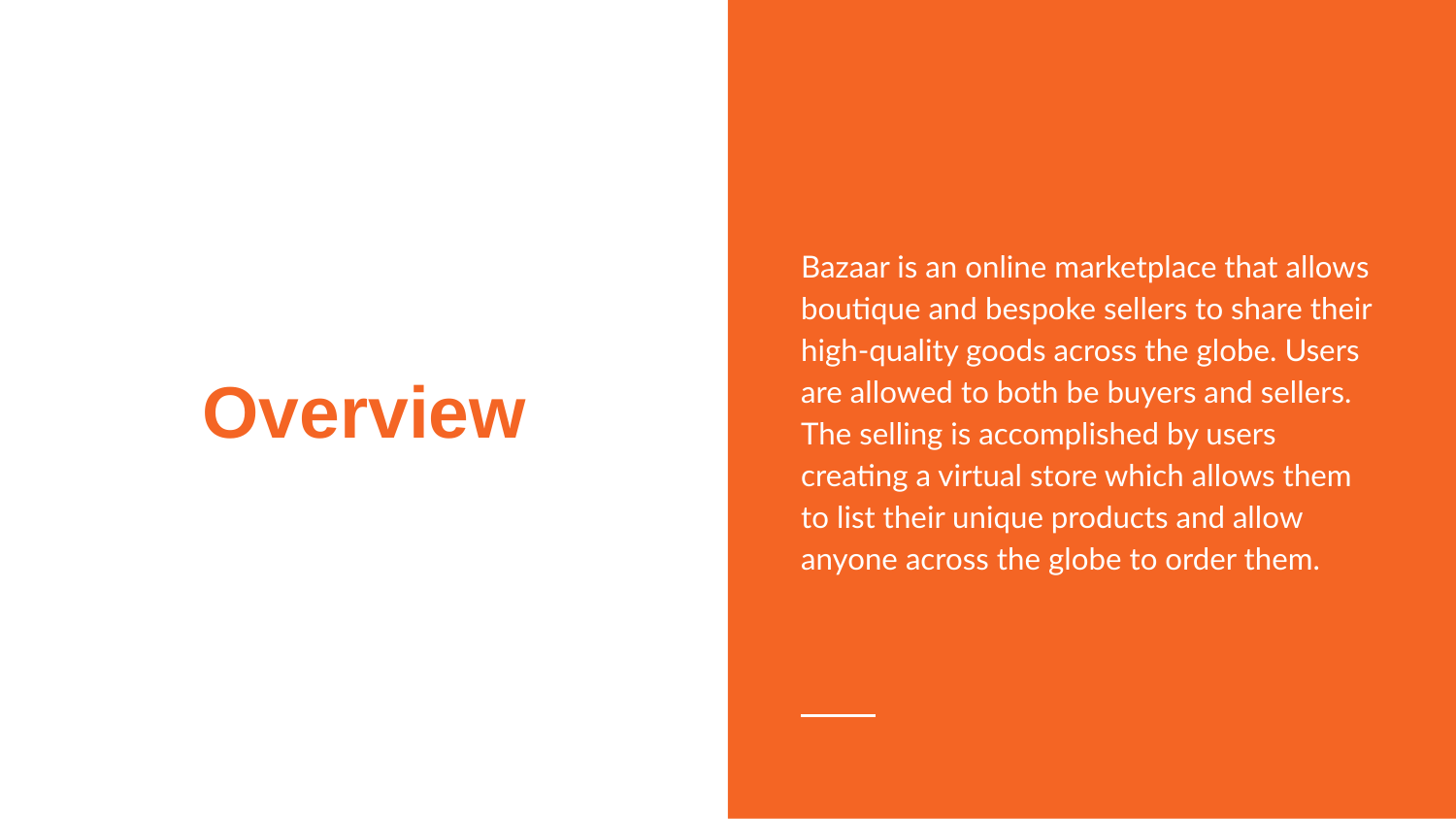

Bazaar is an online marketplace that allows boutique and bespoke sellers to share their high-quality goods across the globe. Users are allowed to both be buyers and sellers. The selling is accomplished by users creating a virtual store which allows them to list their unique products and allow anyone across the globe to order them.
# Overview